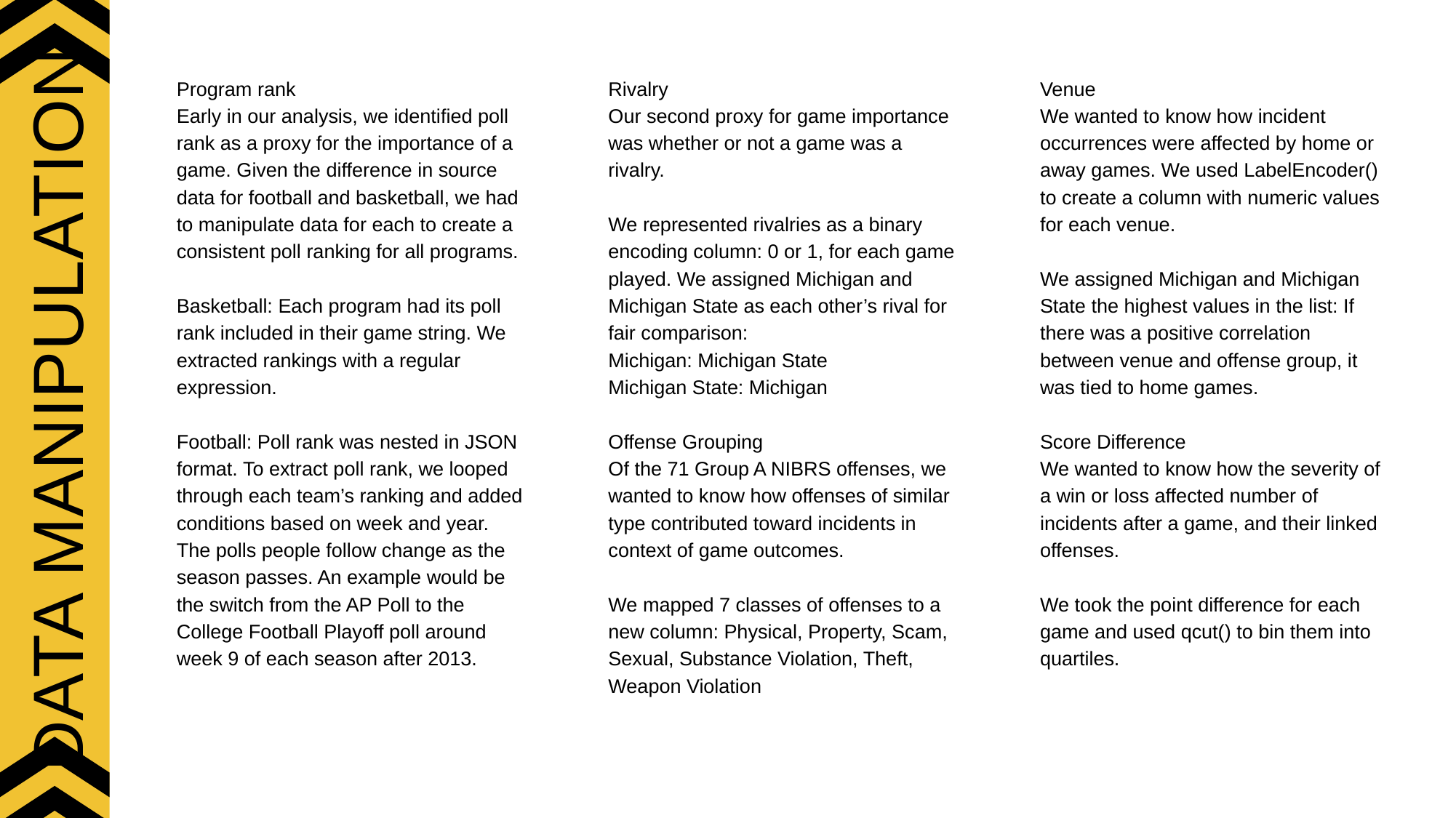

Venue
We wanted to know how incident occurrences were affected by home or away games. We used LabelEncoder() to create a column with numeric values for each venue.

We assigned Michigan and Michigan State the highest values in the list: If there was a positive correlation between venue and offense group, it was tied to home games.

Score Difference
We wanted to know how the severity of a win or loss affected number of incidents after a game, and their linked offenses.

We took the point difference for each game and used qcut() to bin them into quartiles.
Program rank
Early in our analysis, we identified poll rank as a proxy for the importance of a game. Given the difference in source data for football and basketball, we had to manipulate data for each to create a consistent poll ranking for all programs.

Basketball: Each program had its poll rank included in their game string. We extracted rankings with a regular expression.

Football: Poll rank was nested in JSON format. To extract poll rank, we looped through each team’s ranking and added conditions based on week and year. The polls people follow change as the season passes. An example would be the switch from the AP Poll to the College Football Playoff poll around week 9 of each season after 2013.
Rivalry
Our second proxy for game importance was whether or not a game was a rivalry.

We represented rivalries as a binary encoding column: 0 or 1, for each game played. We assigned Michigan and Michigan State as each other’s rival for fair comparison:
Michigan: Michigan State
Michigan State: Michigan

Offense Grouping
Of the 71 Group A NIBRS offenses, we wanted to know how offenses of similar type contributed toward incidents in context of game outcomes.

We mapped 7 classes of offenses to a new column: Physical, Property, Scam, Sexual, Substance Violation, Theft, Weapon Violation

DATA MANIPULATION